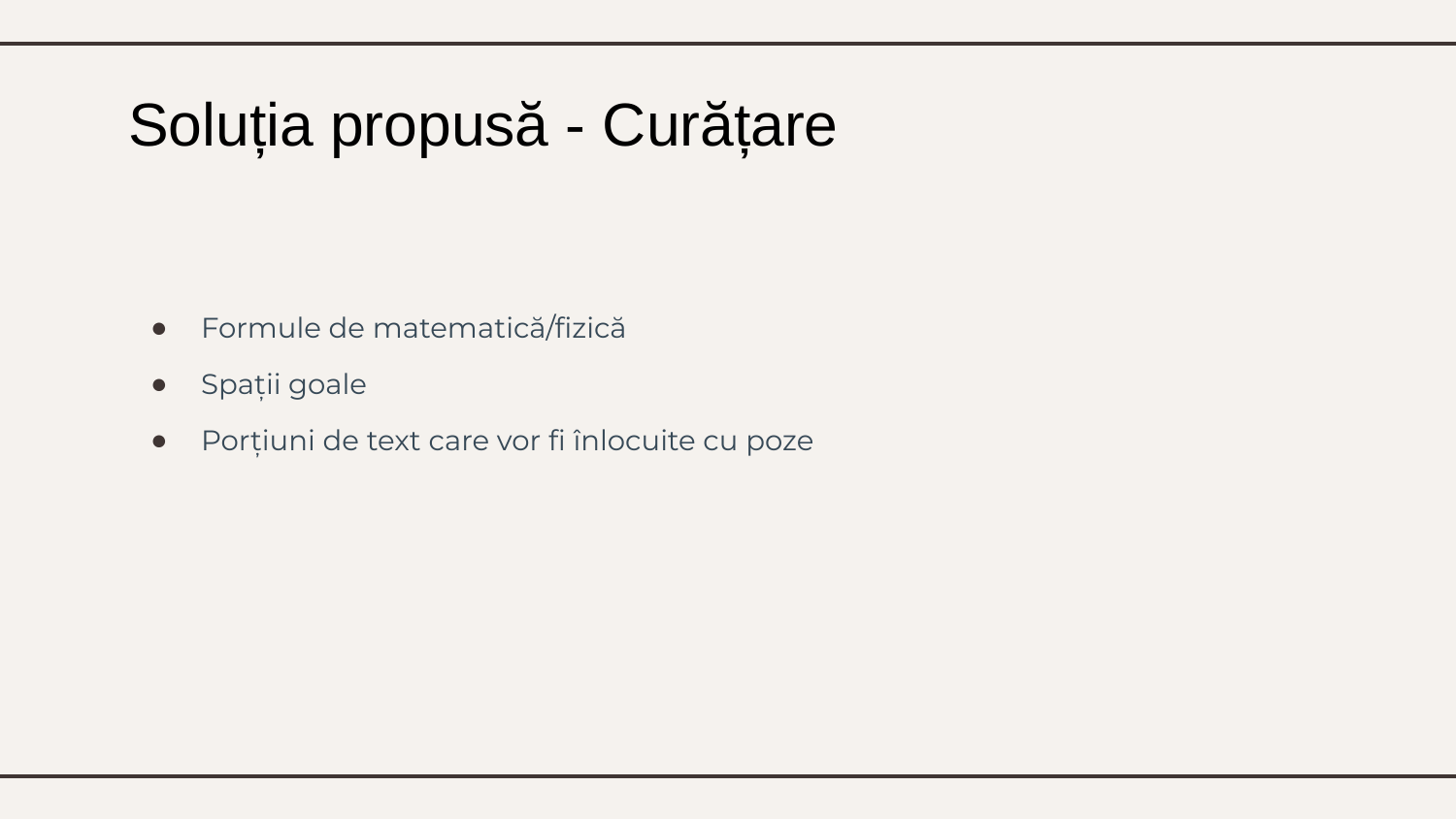

# Soluția propusă - Curățare
Formule de matematică/fizică
Spații goale
Porțiuni de text care vor fi înlocuite cu poze